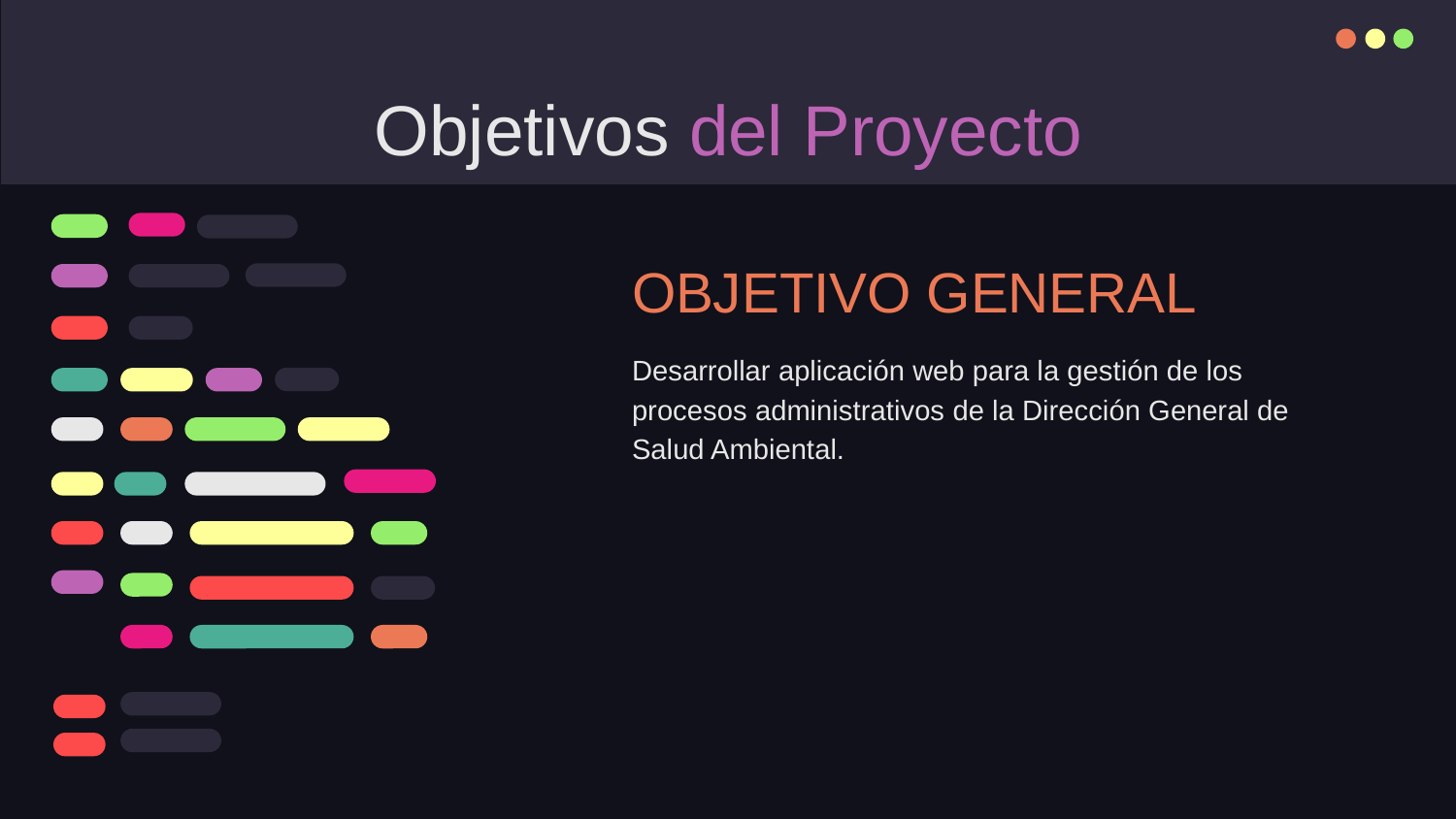

# Objetivos del Proyecto

OBJETIVO GENERAL
Desarrollar aplicación web para la gestión de los procesos administrativos de la Dirección General de Salud Ambiental.